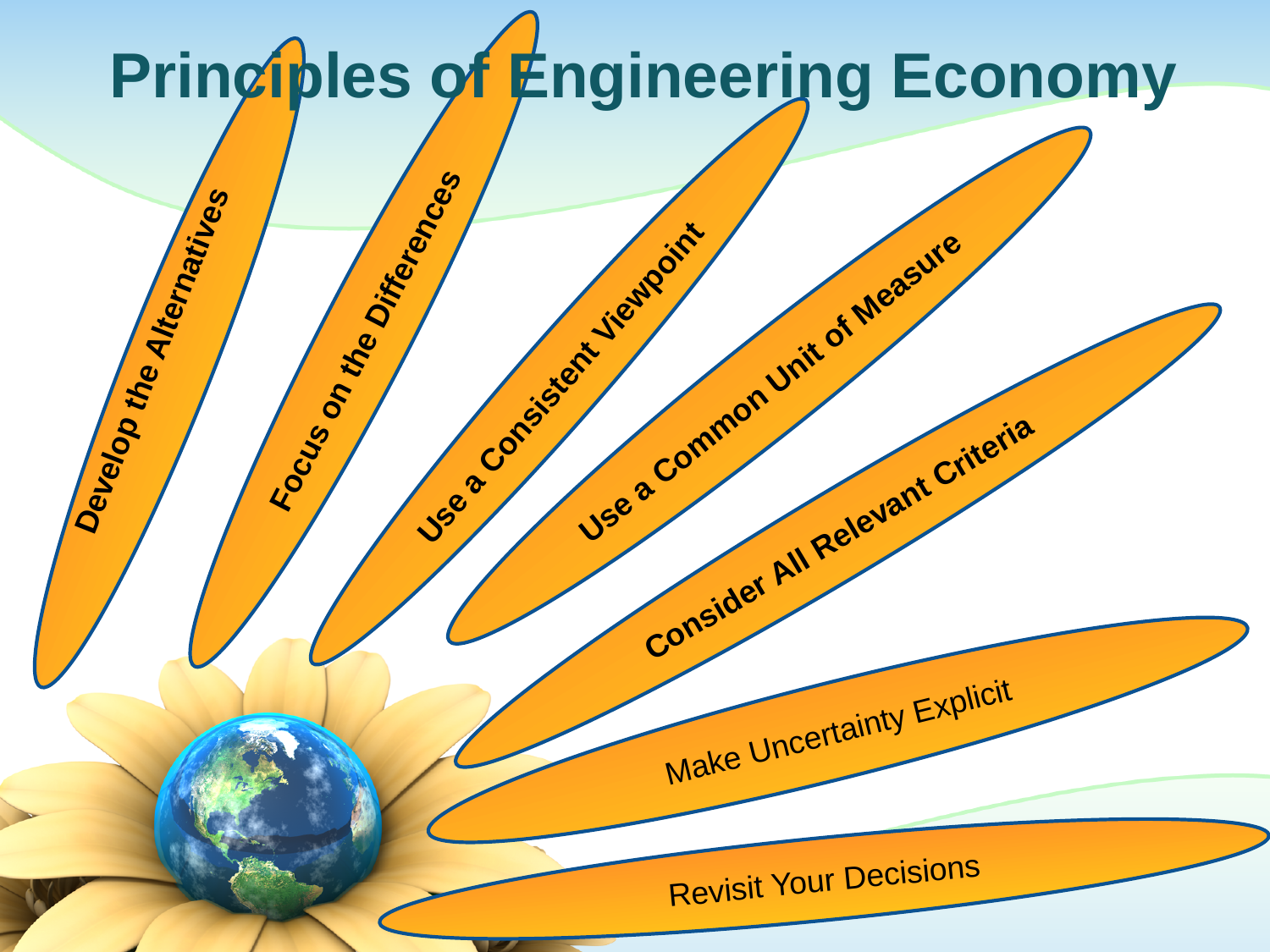

# Principles of Engineering Economy
Focus on the Differences
Develop the Alternatives

Use a Common Unit of Measure
Use a Consistent Viewpoint
Consider All Relevant Criteria
Make Uncertainty Explicit
Revisit Your Decisions